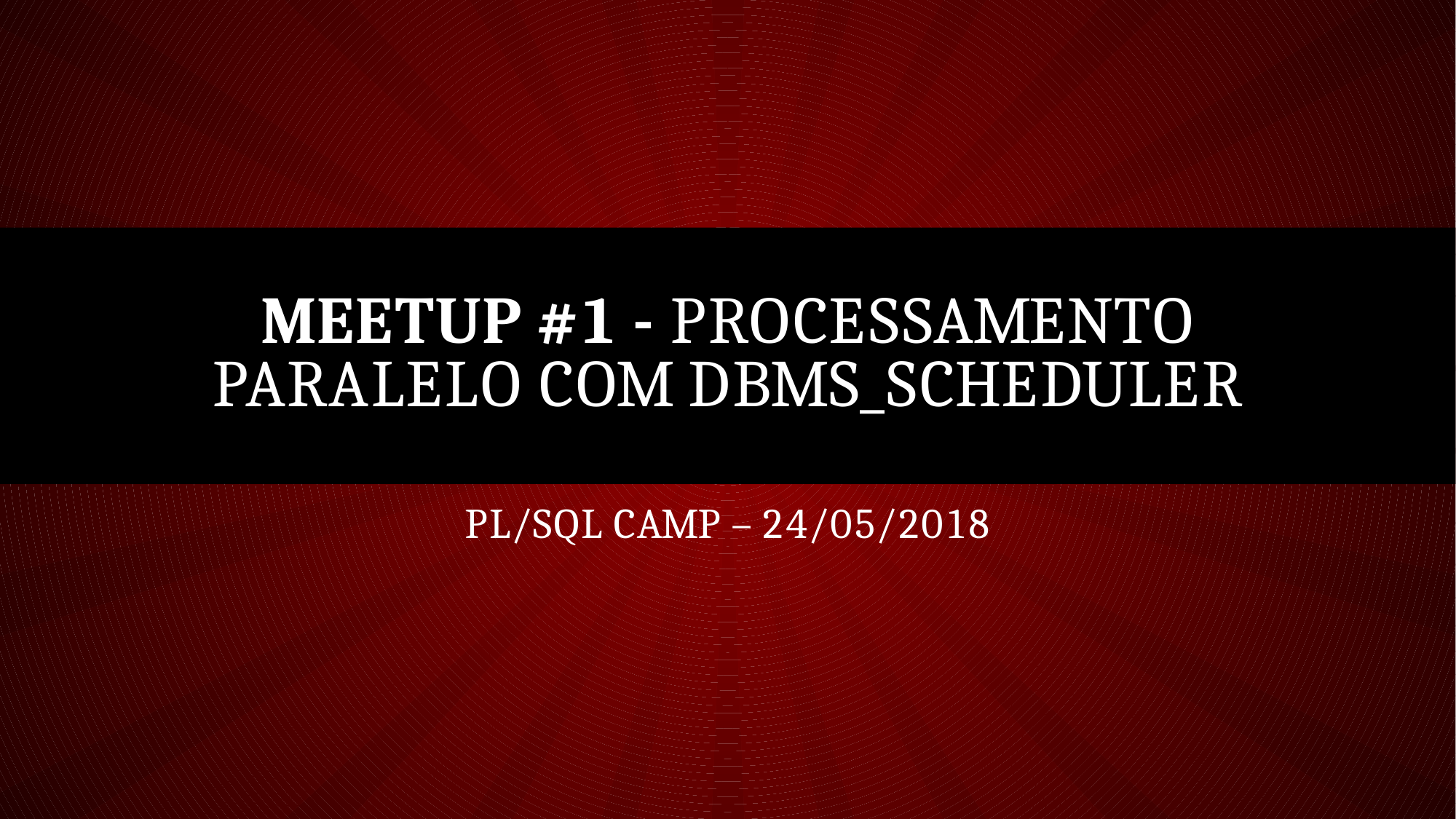

# Meetup #1 - Processamento paralelo com DBMS_SCHEDULER
PL/SQL CAMP – 24/05/2018